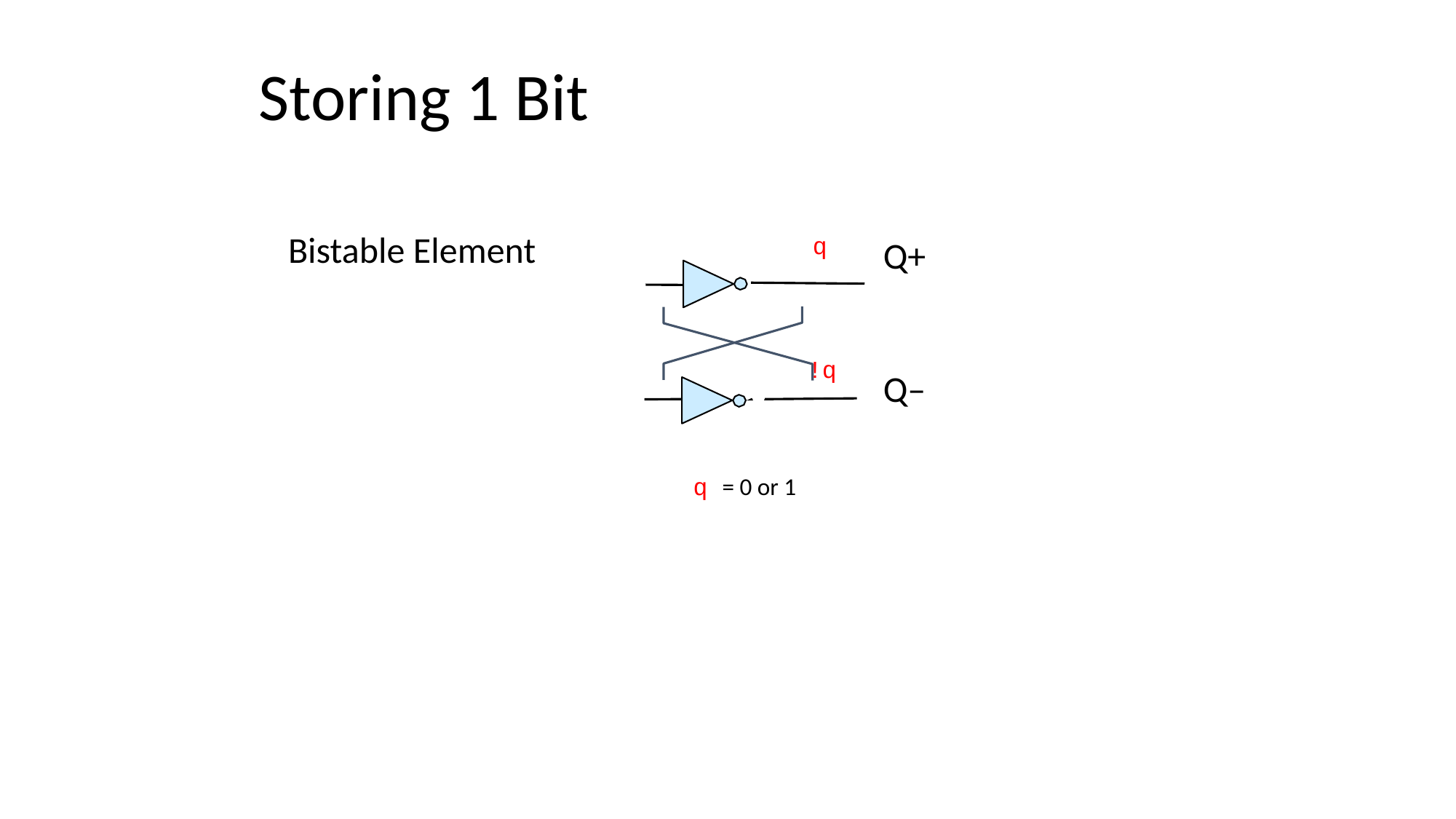

# Storing 1 Bit
Bistable Element
q

Q+

!q
Q–

q = 0 or 1